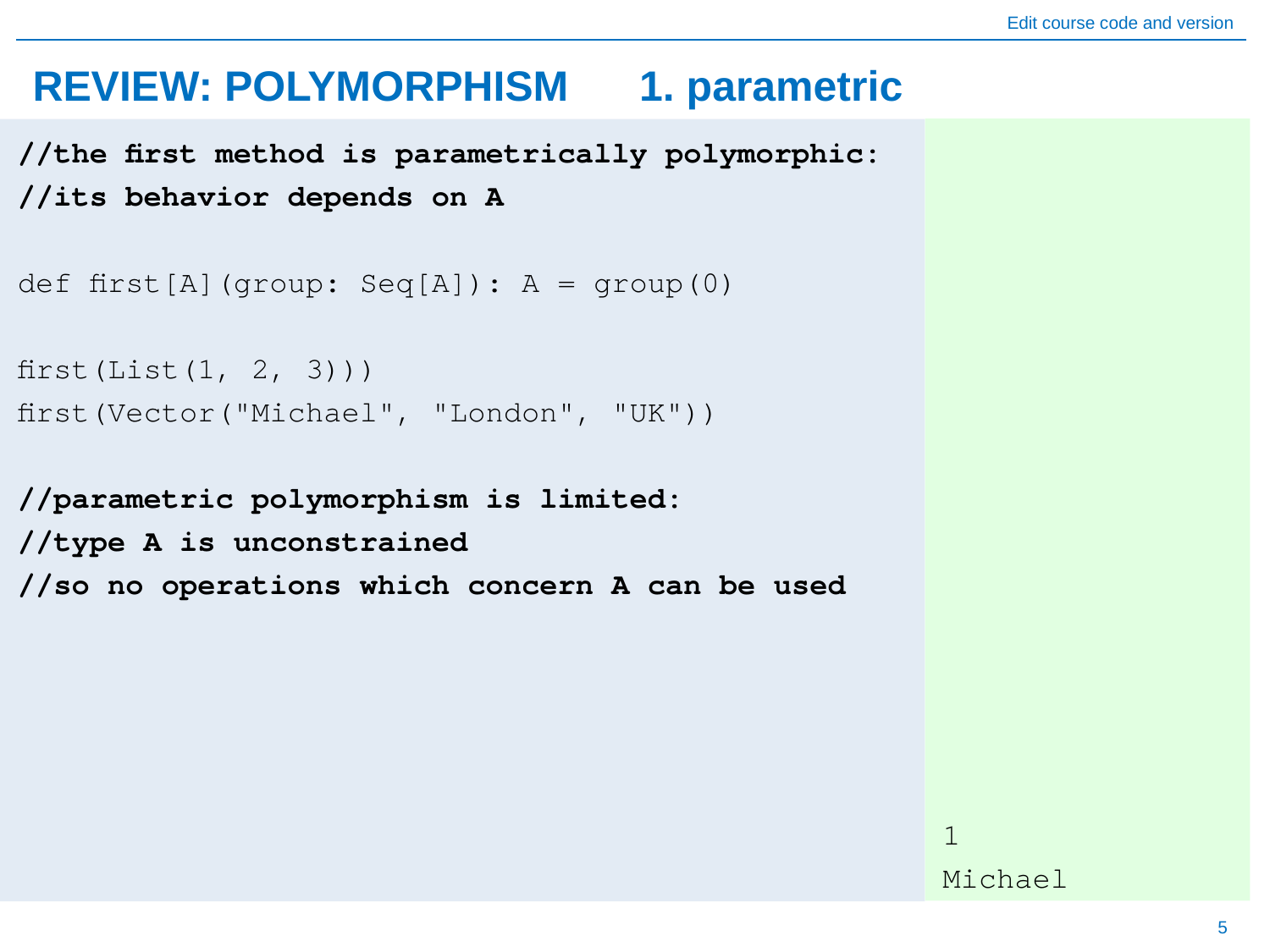

# REVIEW: POLYMORPHISM      1. parametric
1
Michael
//the first method is parametrically polymorphic:
//its behavior depends on A
def first[A](group: Seq[A]): A = group(0)
first(List(1, 2, 3)))
first(Vector("Michael", "London", "UK"))

//parametric polymorphism is limited:
//type A is unconstrained
//so no operations which concern A can be used